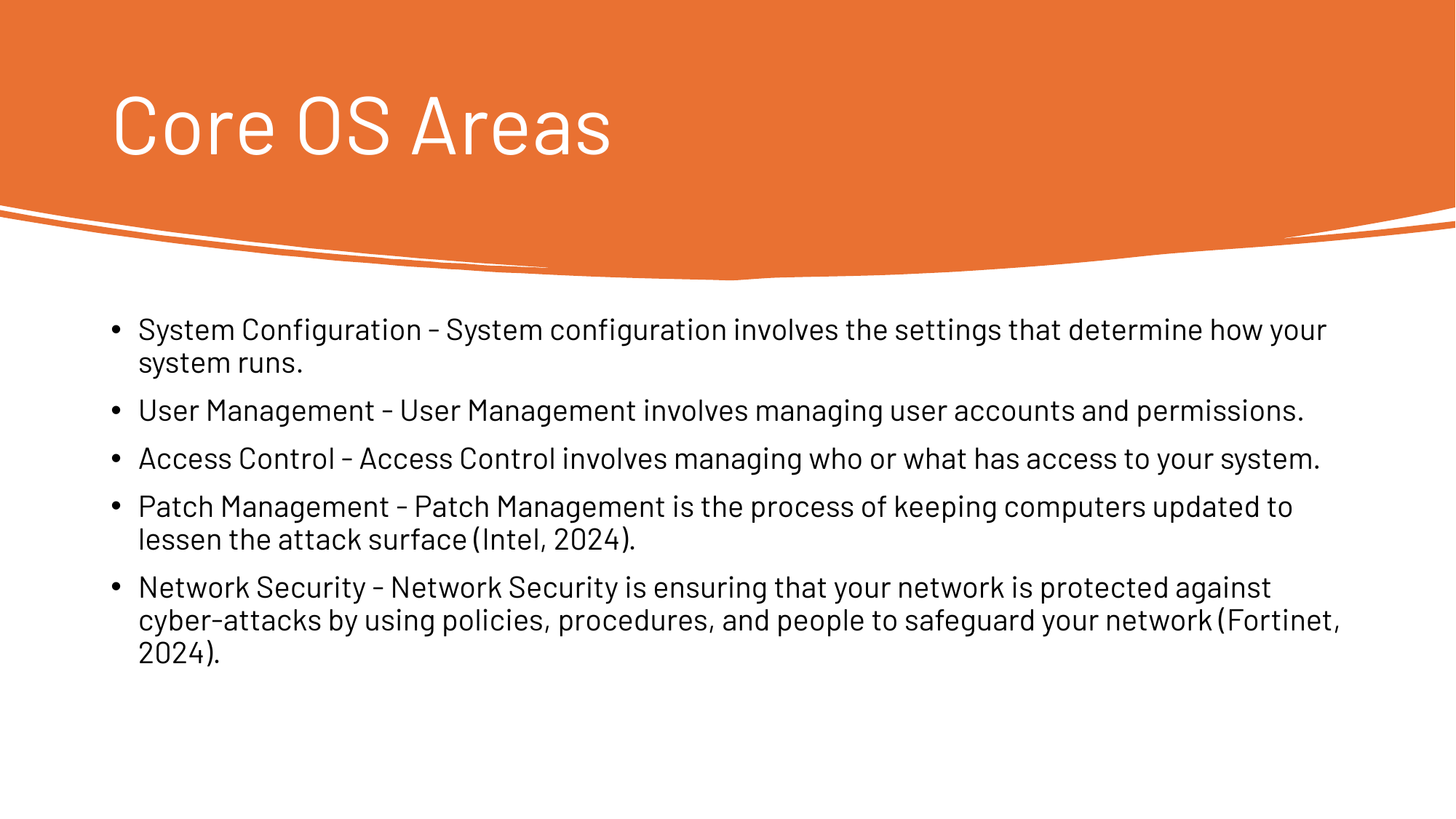

# Core OS Areas
System Configuration - System configuration involves the settings that determine how your system runs.
User Management - User Management involves managing user accounts and permissions.
Access Control - Access Control involves managing who or what has access to your system.
Patch Management - Patch Management is the process of keeping computers updated to lessen the attack surface (Intel, 2024).
Network Security - Network Security is ensuring that your network is protected against cyber-attacks by using policies, procedures, and people to safeguard your network (Fortinet, 2024).